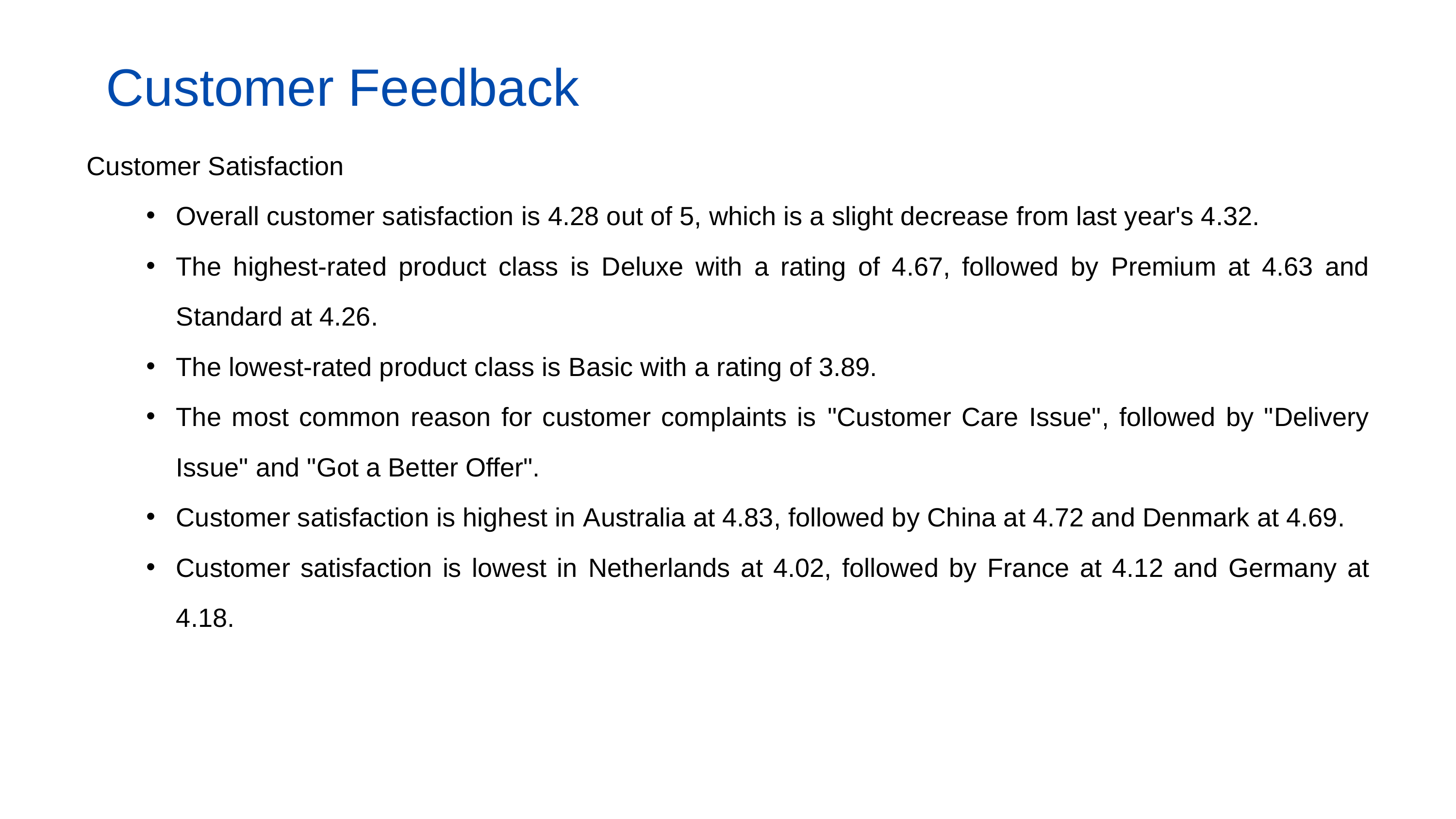

Customer Feedback
Customer Satisfaction
Overall customer satisfaction is 4.28 out of 5, which is a slight decrease from last year's 4.32.
The highest-rated product class is Deluxe with a rating of 4.67, followed by Premium at 4.63 and Standard at 4.26.
The lowest-rated product class is Basic with a rating of 3.89.
The most common reason for customer complaints is "Customer Care Issue", followed by "Delivery Issue" and "Got a Better Offer".
Customer satisfaction is highest in Australia at 4.83, followed by China at 4.72 and Denmark at 4.69.
Customer satisfaction is lowest in Netherlands at 4.02, followed by France at 4.12 and Germany at 4.18.